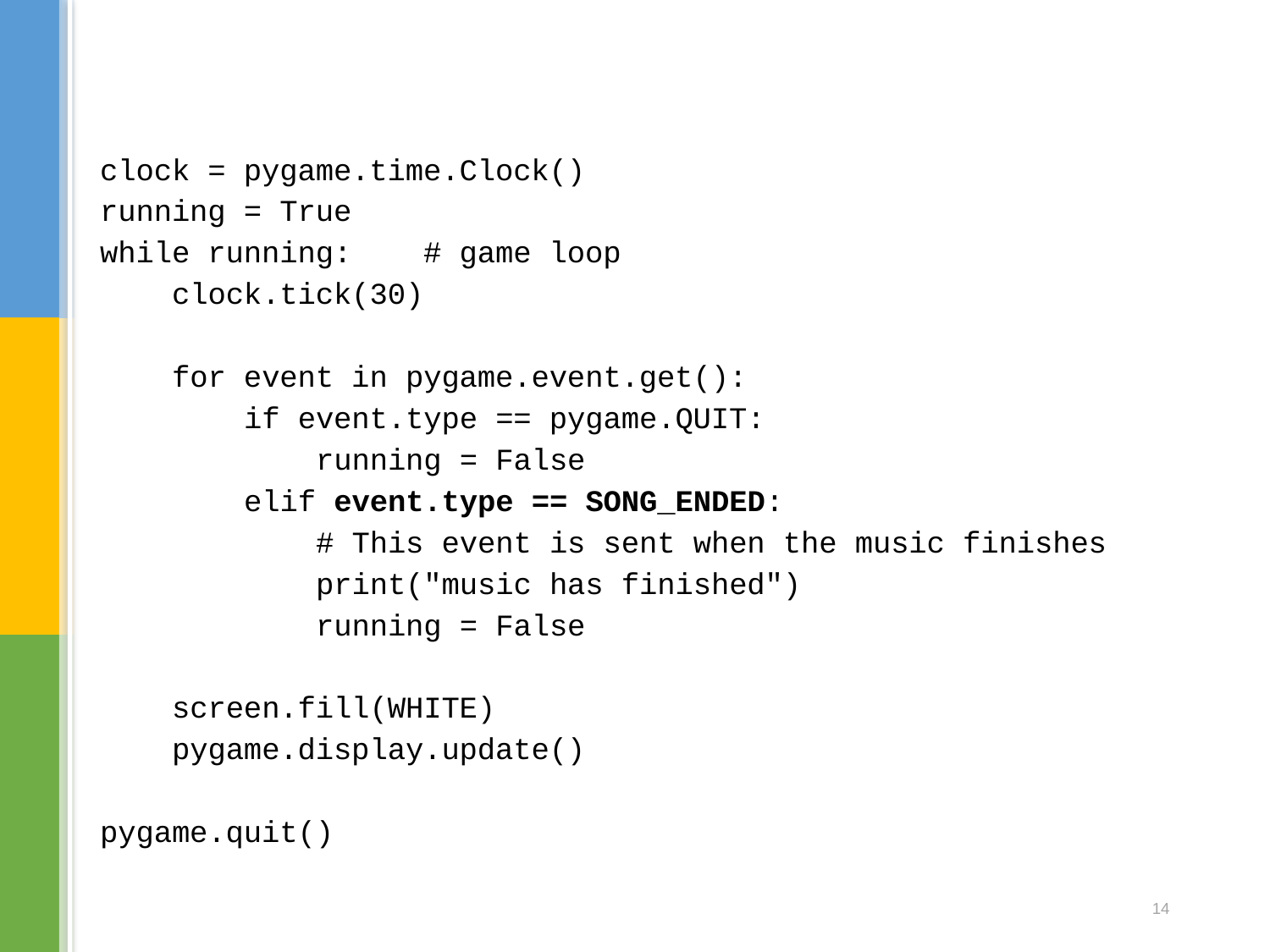

clock = pygame.time.Clock()
running = True
while running:    # game loop
    clock.tick(30)

    for event in pygame.event.get():
        if event.type == pygame.QUIT:
            running = False
        elif event.type == SONG_ENDED:
            # This event is sent when the music finishes
            print("music has finished")
            running = False

    screen.fill(WHITE)
    pygame.display.update()

pygame.quit()
14